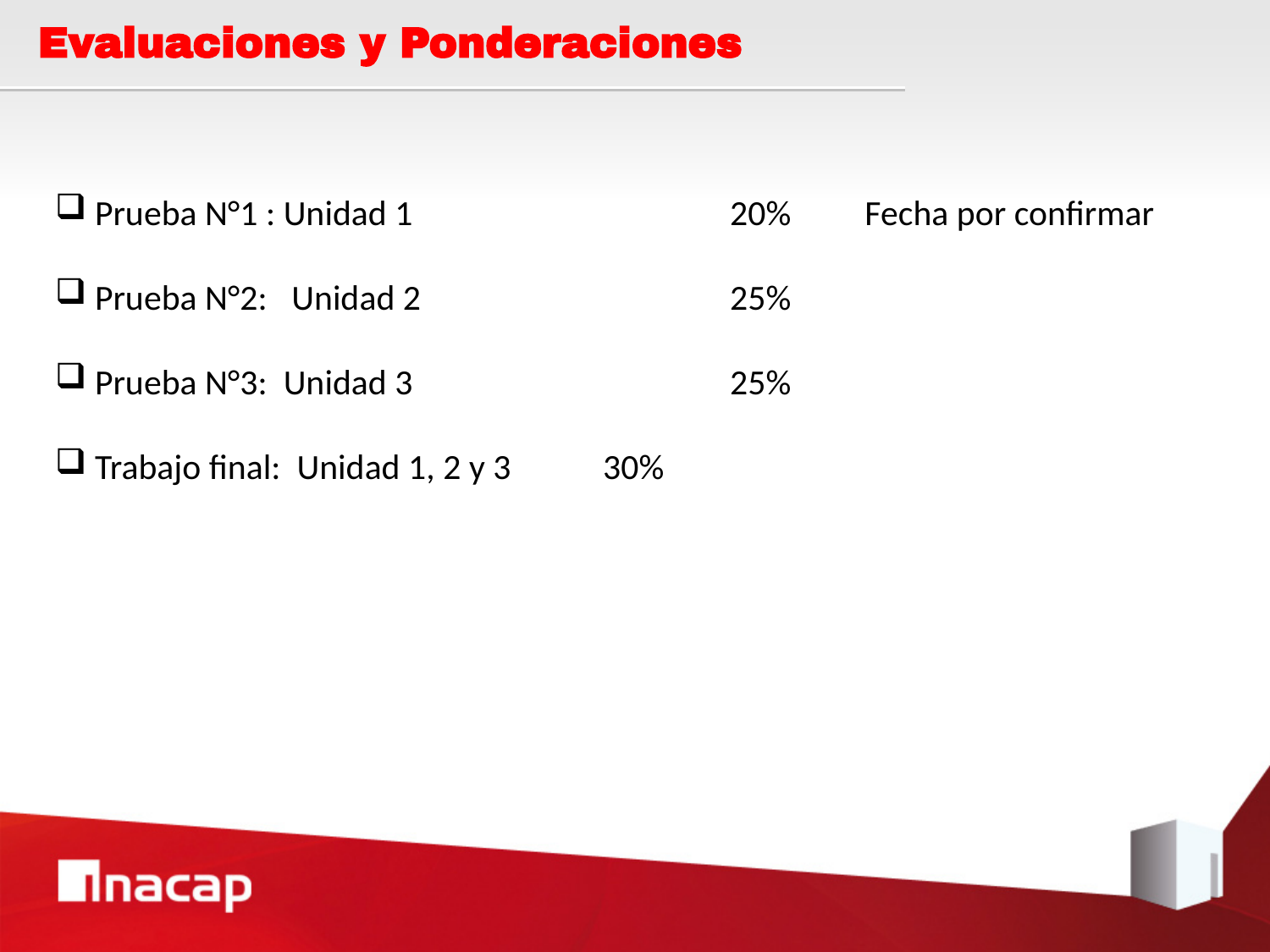

Evaluaciones y Ponderaciones
Prueba N°1 : Unidad 1 			20%	 Fecha por confirmar

Prueba N°2:   Unidad 2 			25%

Prueba N°3:  Unidad 3   			25%

Trabajo final:  Unidad 1, 2 y 3        	30%